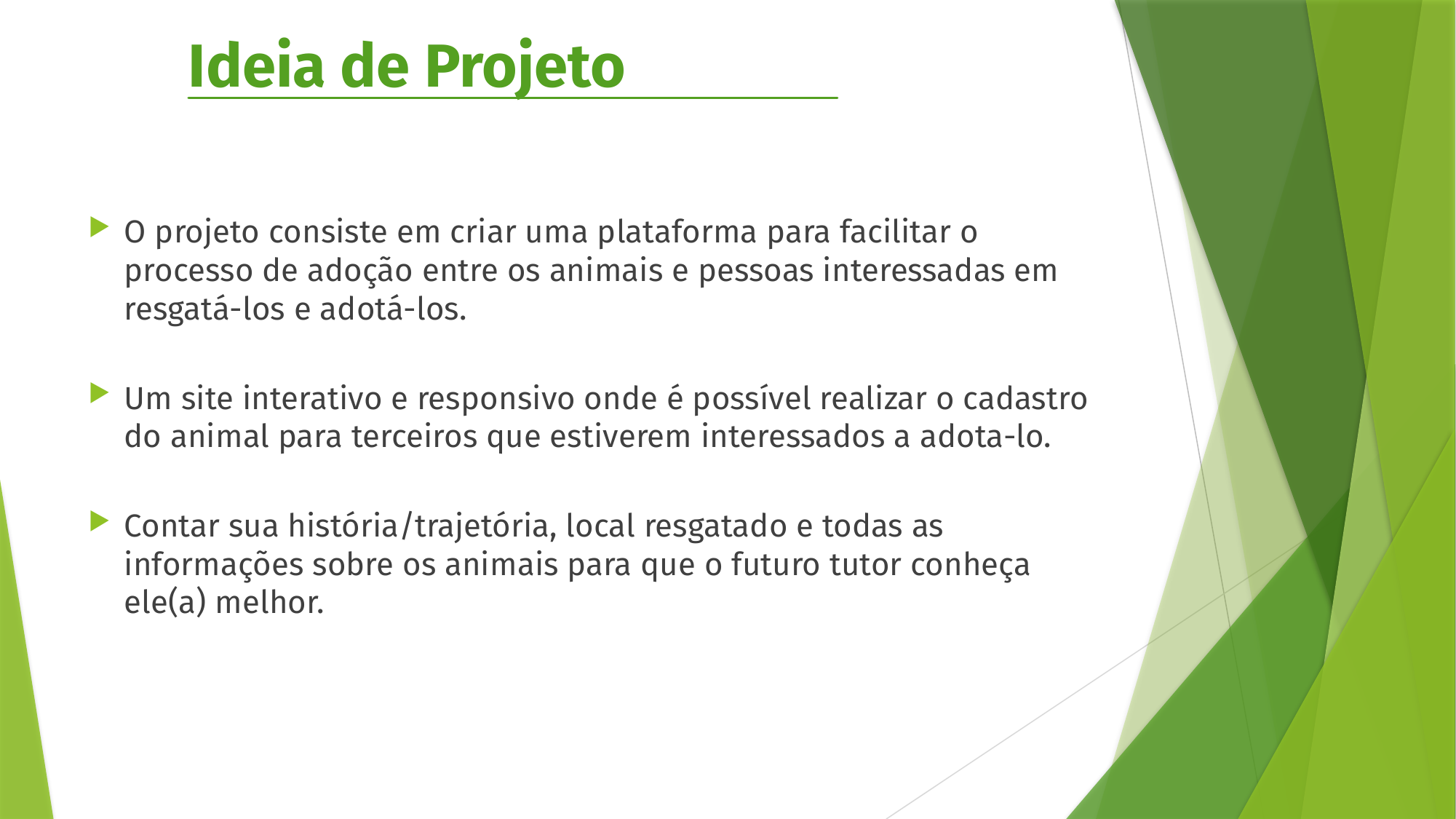

# Ideia de Projeto
O projeto consiste em criar uma plataforma para facilitar o processo de adoção entre os animais e pessoas interessadas em resgatá-los e adotá-los.

Um site interativo e responsivo onde é possível realizar o cadastro do animal para terceiros que estiverem interessados a adota-lo.

Contar sua história/trajetória, local resgatado e todas as informações sobre os animais para que o futuro tutor conheça ele(a) melhor.